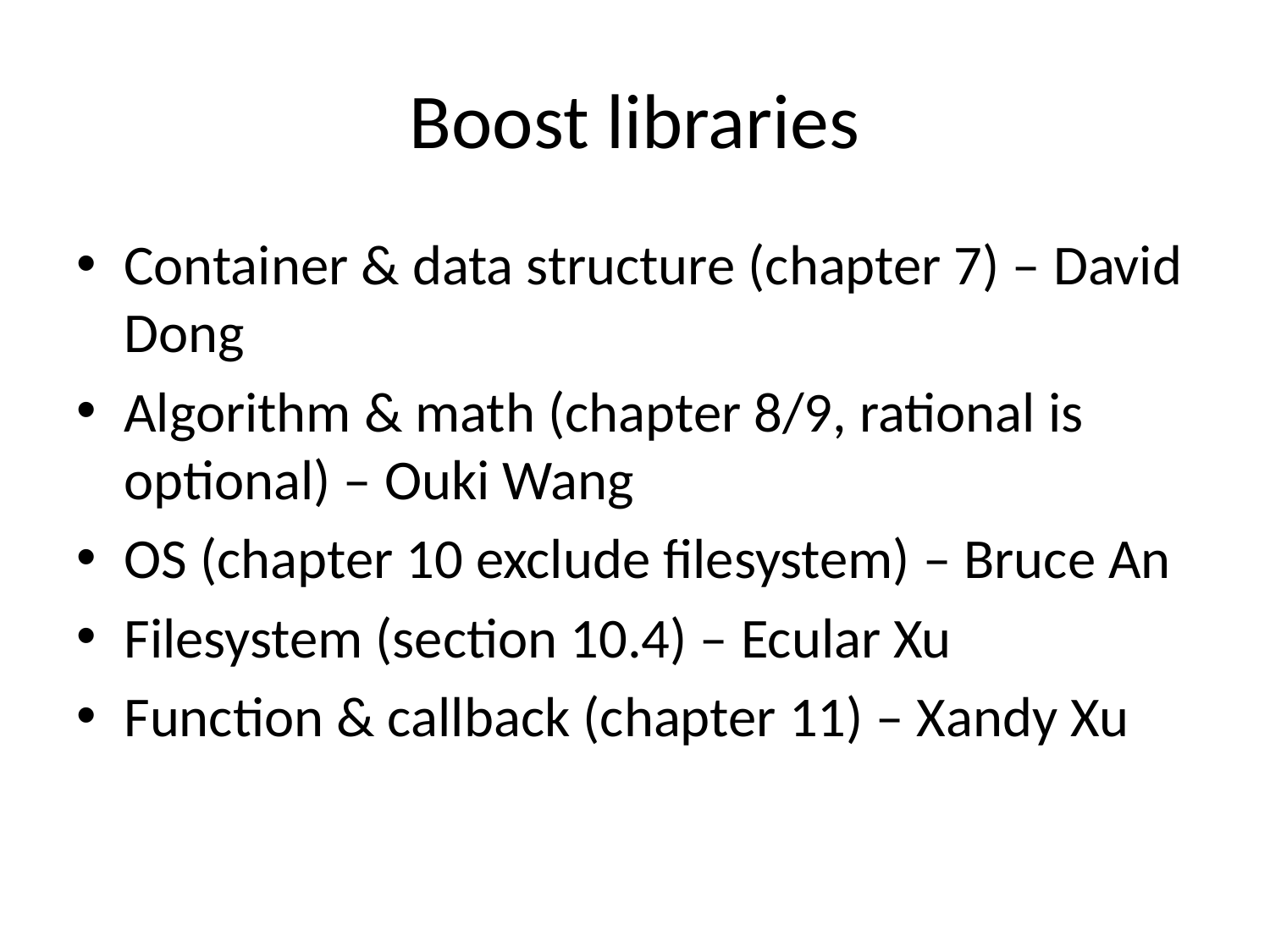

# Boost libraries
Container & data structure (chapter 7) – David Dong
Algorithm & math (chapter 8/9, rational is optional) – Ouki Wang
OS (chapter 10 exclude filesystem) – Bruce An
Filesystem (section 10.4) – Ecular Xu
Function & callback (chapter 11) – Xandy Xu